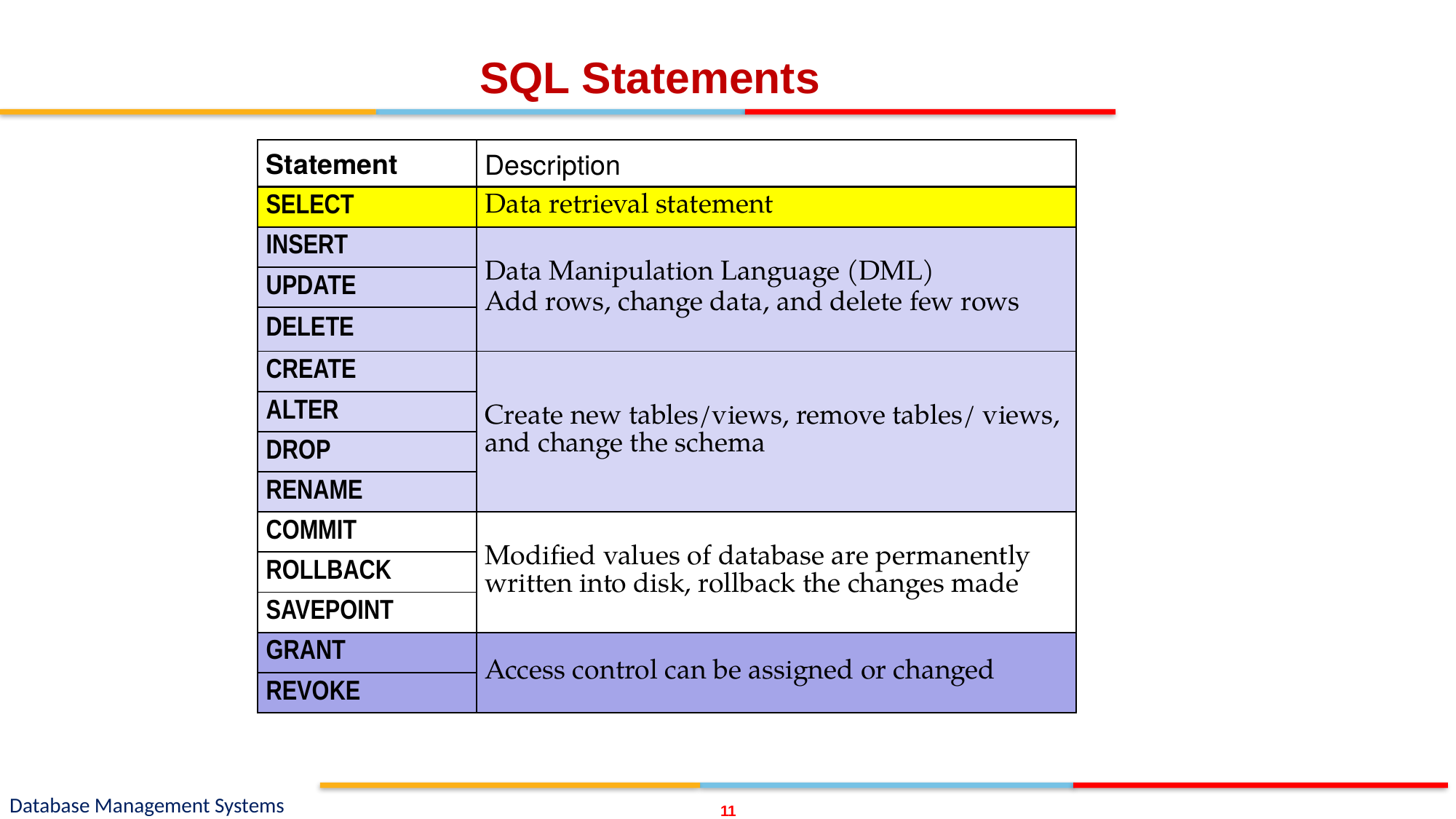

# SQL Statements

| Statement | Description |
| --- | --- |
| SELECT | Data retrieval statement |
| INSERT | Data Manipulation Language (DML) Add rows, change data, and delete few rows |
| UPDATE |  |
| DELETE |  |
| CREATE | Create new tables/views, remove tables/ views, and change the schema |
| ALTER |  |
| DROP |  |
| RENAME |  |
| COMMIT | Modified values of database are permanently written into disk, rollback the changes made |
| ROLLBACK |  |
| SAVEPOINT |  |
| GRANT | Access control can be assigned or changed |
| REVOKE |  |